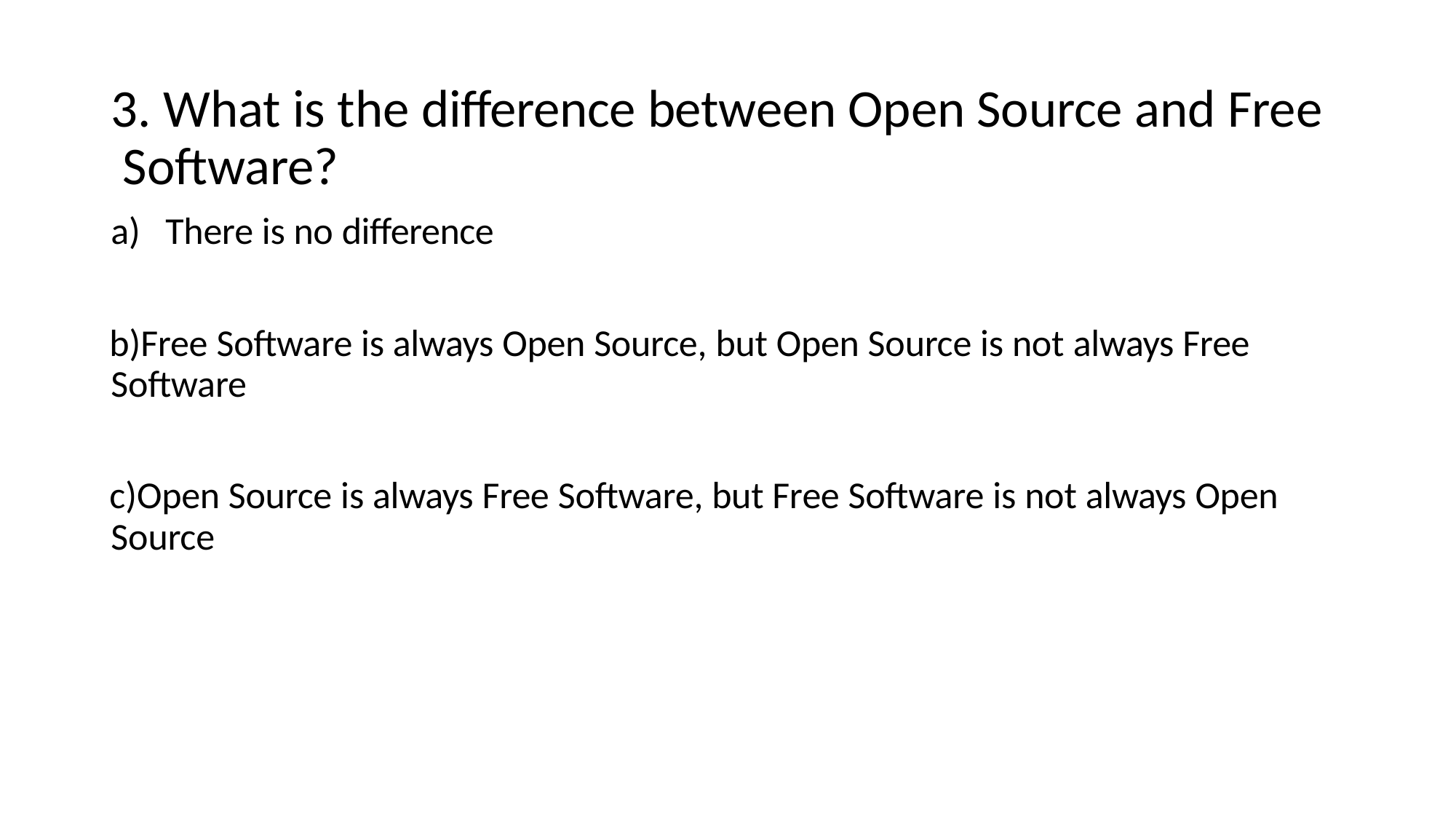

# 3. What is the difference between Open Source and Free  Software?
There is no difference

Free Software is always Open Source, but Open Source is not always Free  Software

Open Source is always Free Software, but Free Software is not always Open  Source